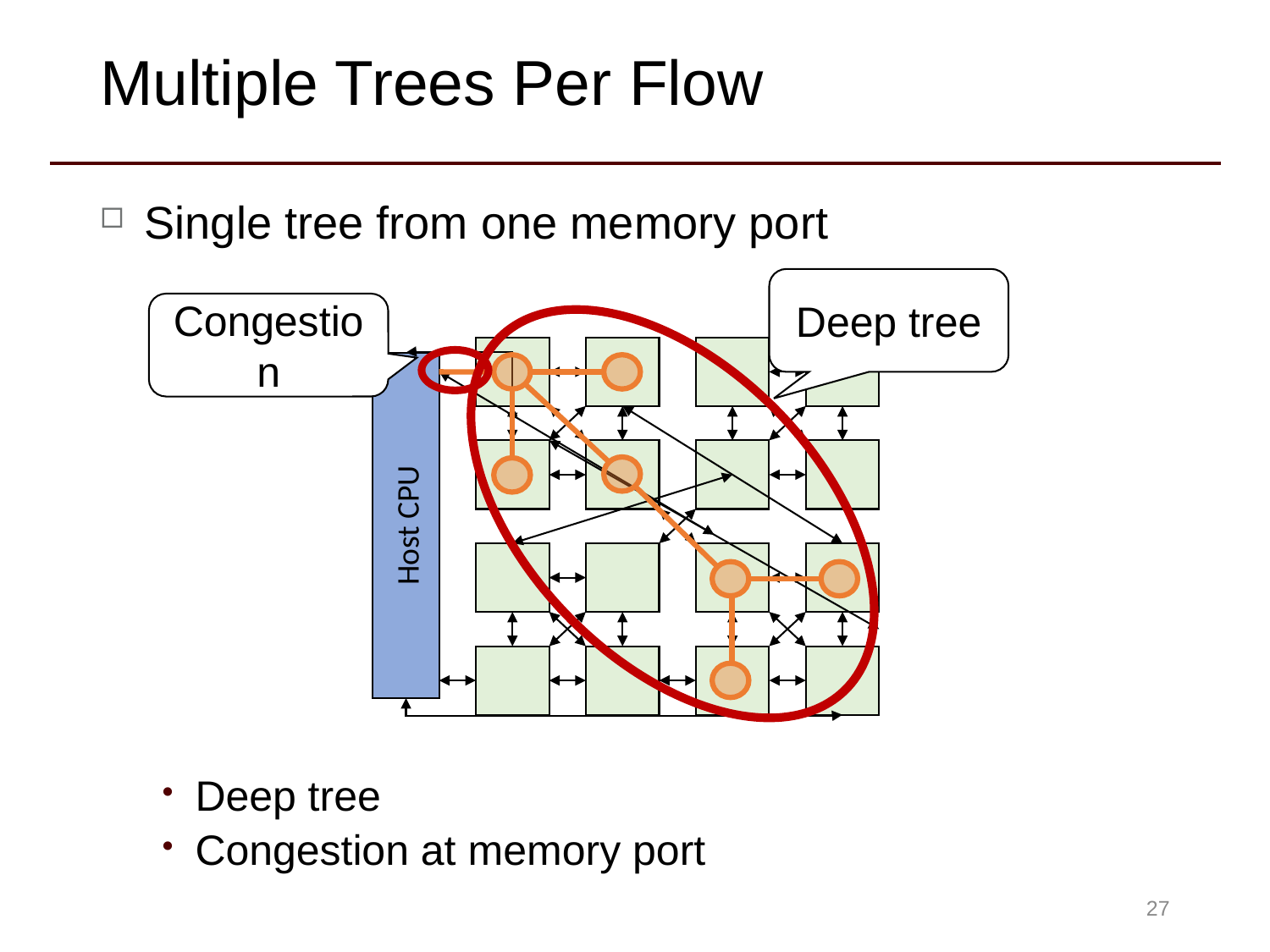

# Multiple Trees Per Flow
Single tree from one memory port

Deep tree
Congestion at memory port

Deep tree
Congestion

Host CPU

27